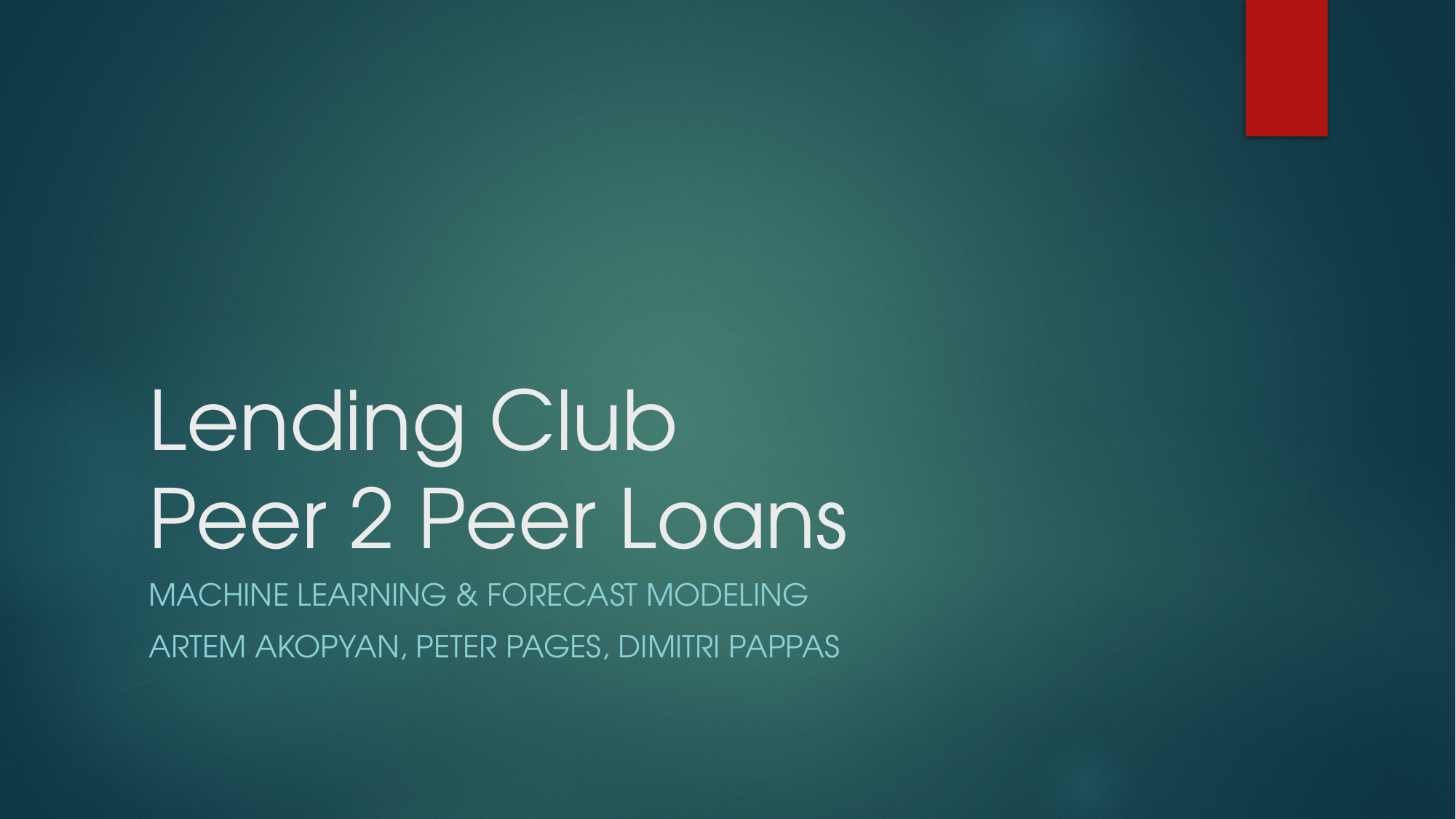

# Lending Club Peer 2 Peer Loans
MACHINE LEARNING & FORECAST MODELING
Artem akopyan, peter pages, Dimitri pappas